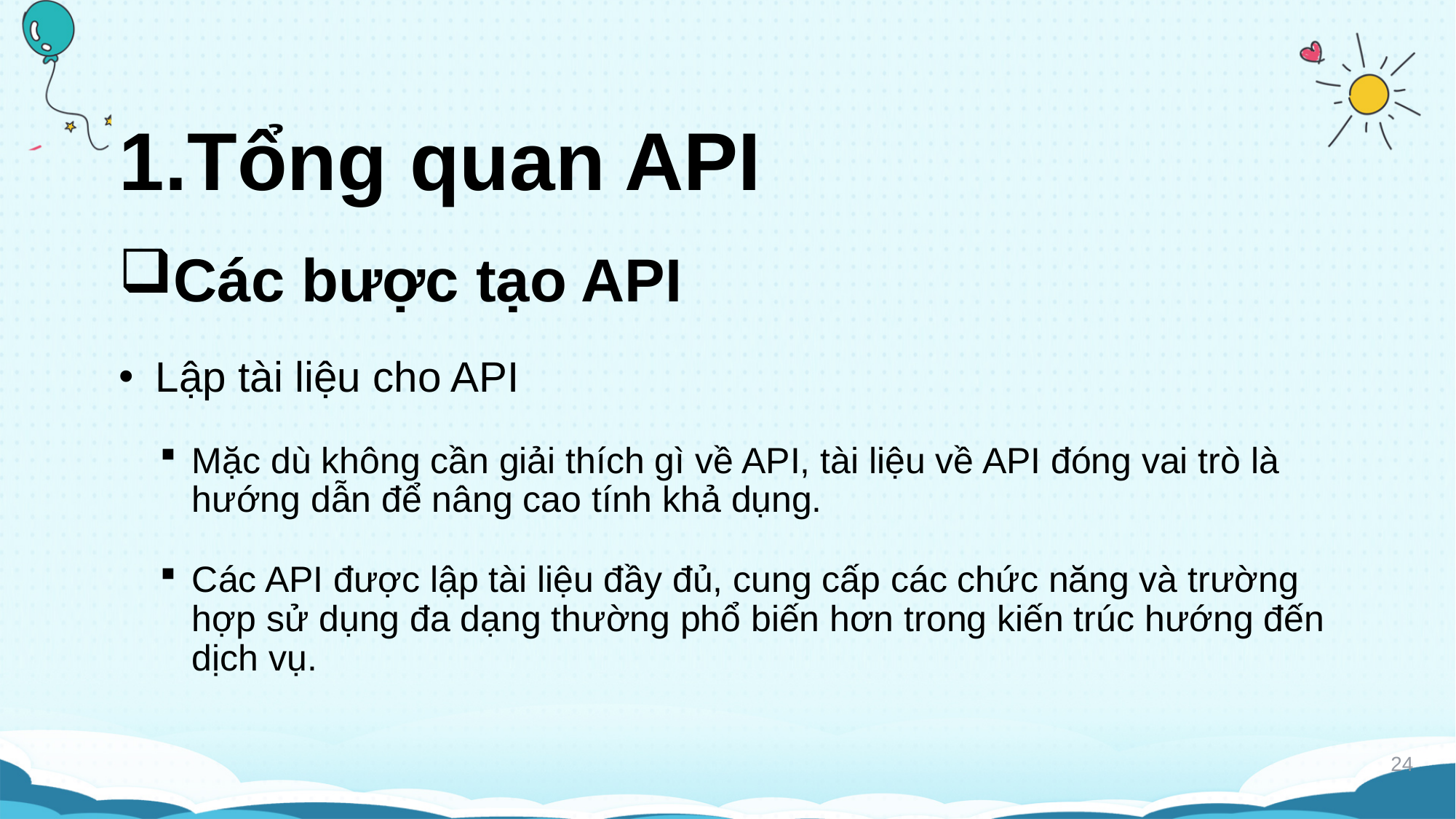

# 1.Tổng quan API
Các bược tạo API
Lập tài liệu cho API
Mặc dù không cần giải thích gì về API, tài liệu về API đóng vai trò là hướng dẫn để nâng cao tính khả dụng.
Các API được lập tài liệu đầy đủ, cung cấp các chức năng và trường hợp sử dụng đa dạng thường phổ biến hơn trong kiến trúc hướng đến dịch vụ.
24